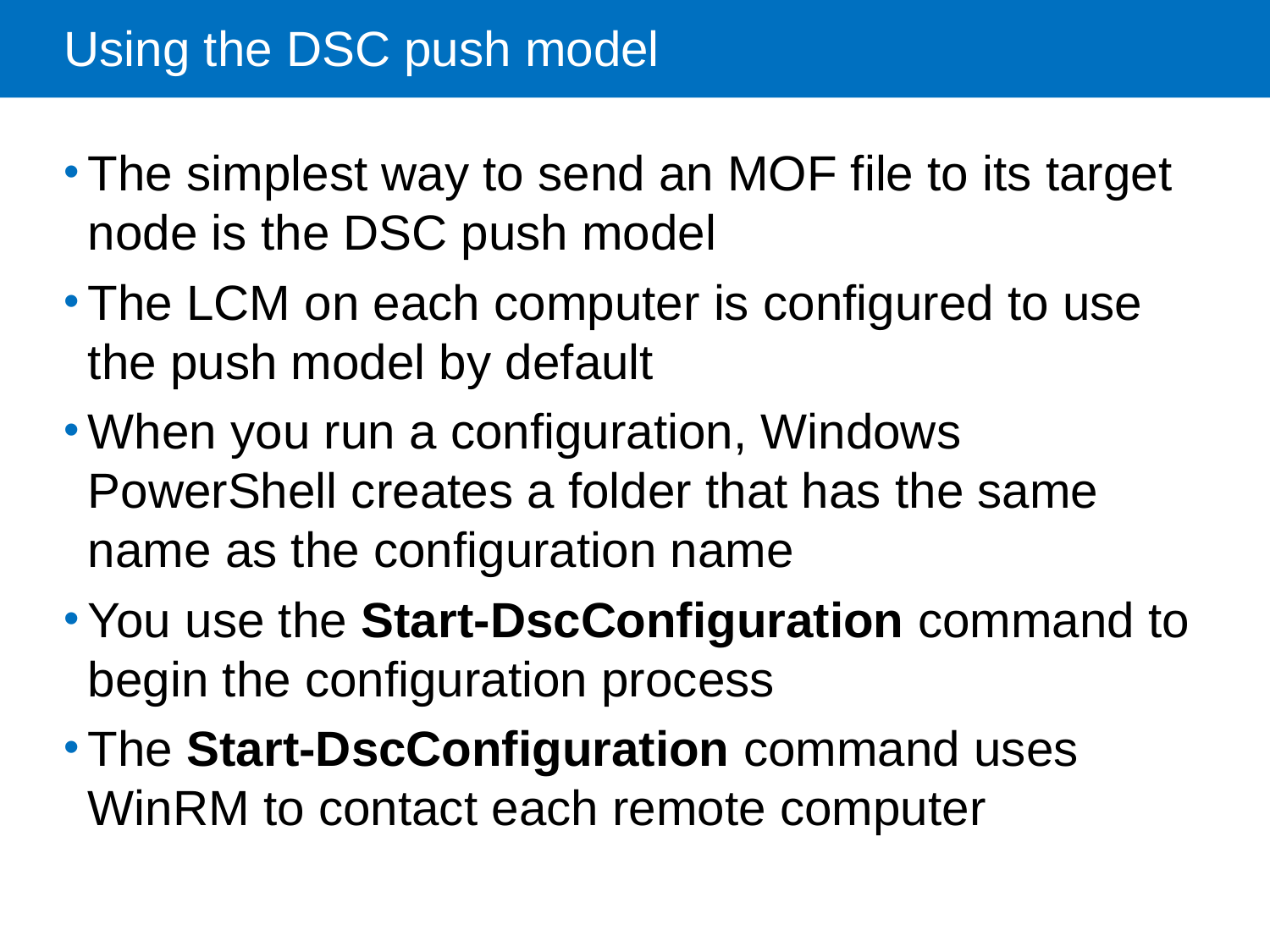

# Using the DSC push model
The simplest way to send an MOF file to its target node is the DSC push model
The LCM on each computer is configured to use the push model by default
When you run a configuration, Windows PowerShell creates a folder that has the same name as the configuration name
You use the Start-DscConfiguration command to begin the configuration process
The Start-DscConfiguration command uses WinRM to contact each remote computer